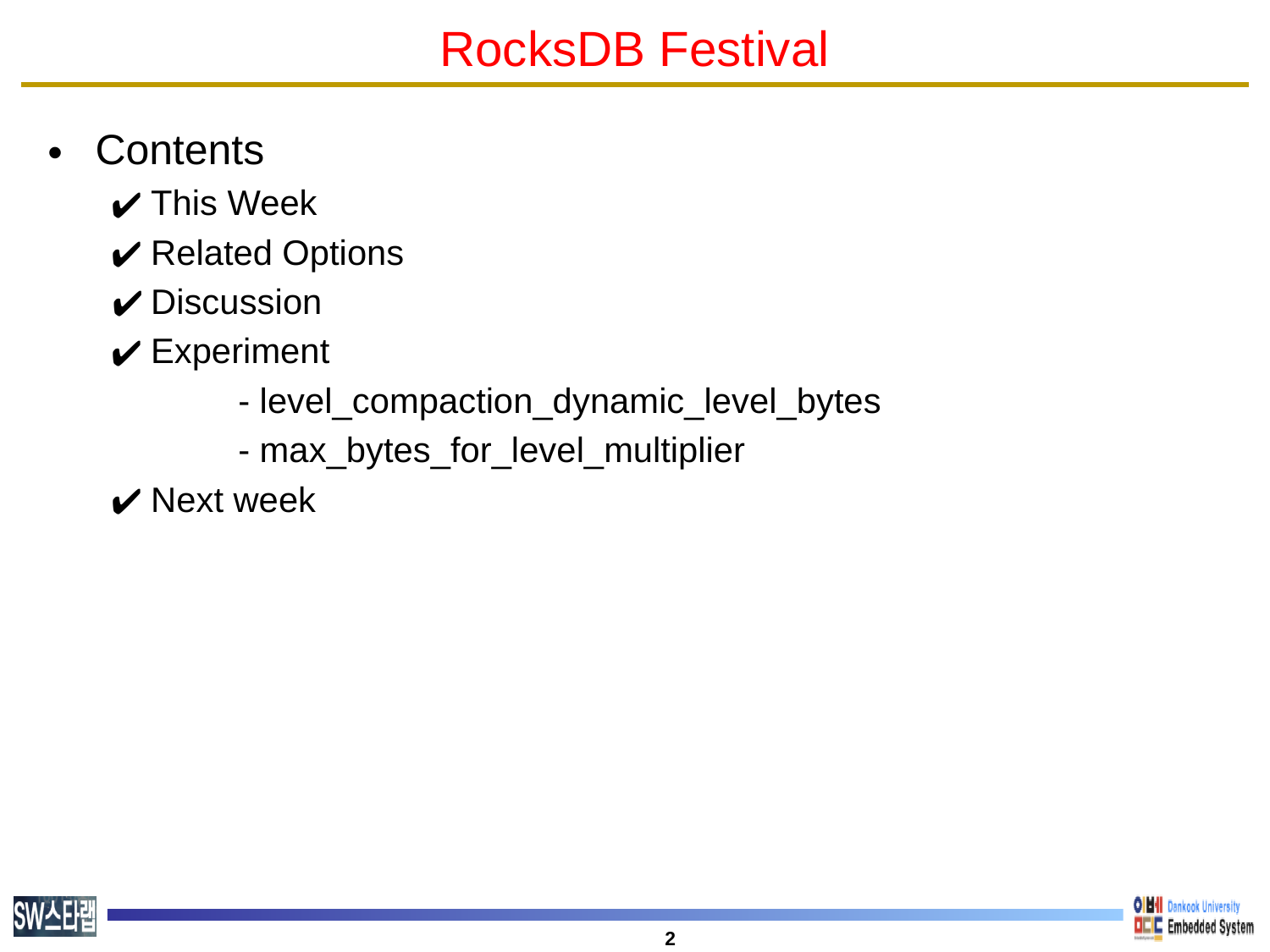

# RocksDB Festival
Contents
This Week
Related Options
Discussion
Experiment
	- level_compaction_dynamic_level_bytes
	- max_bytes_for_level_multiplier
Next week
2